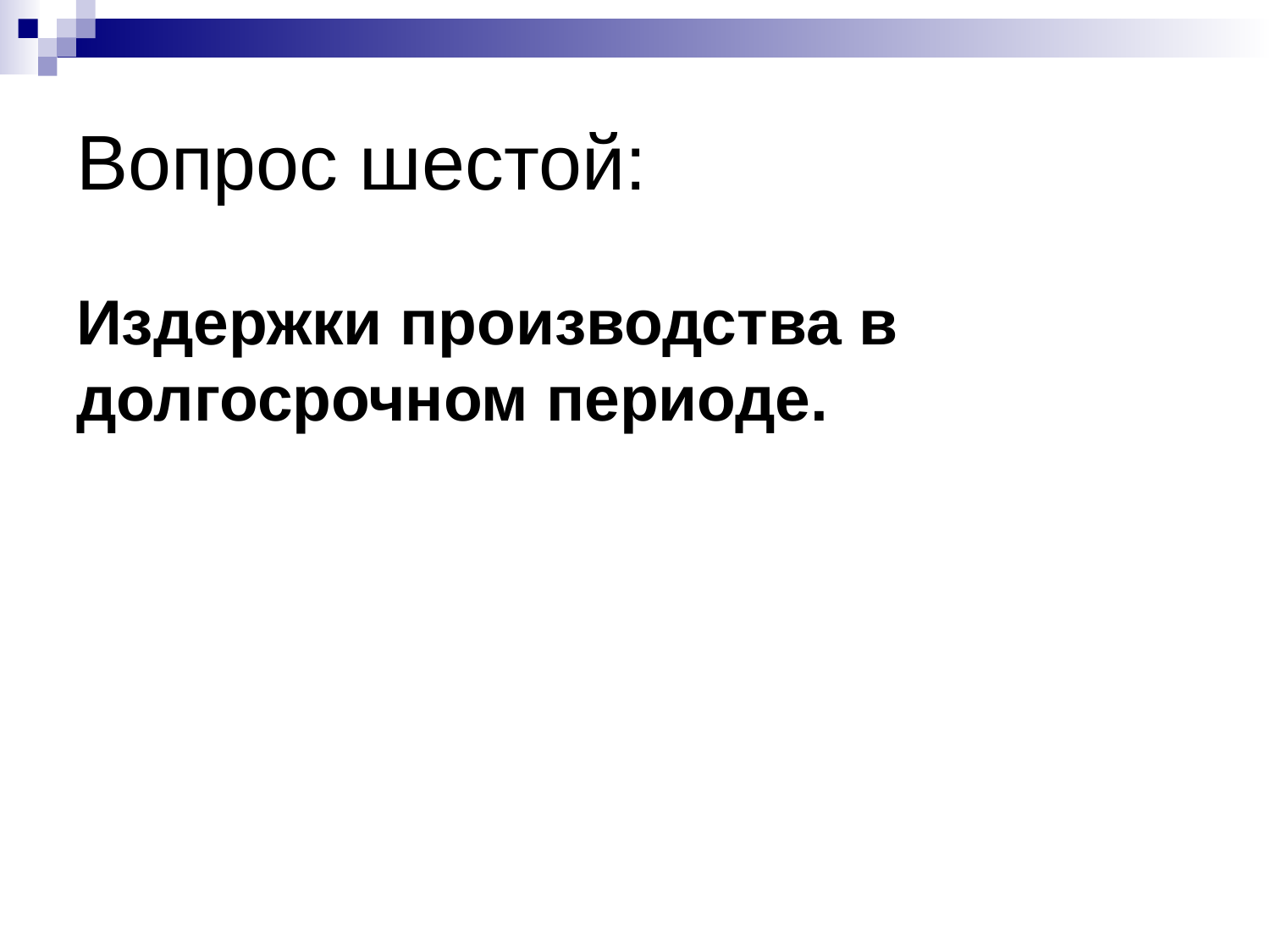

# Вопрос шестой:
Издержки производства в долгосрочном периоде.